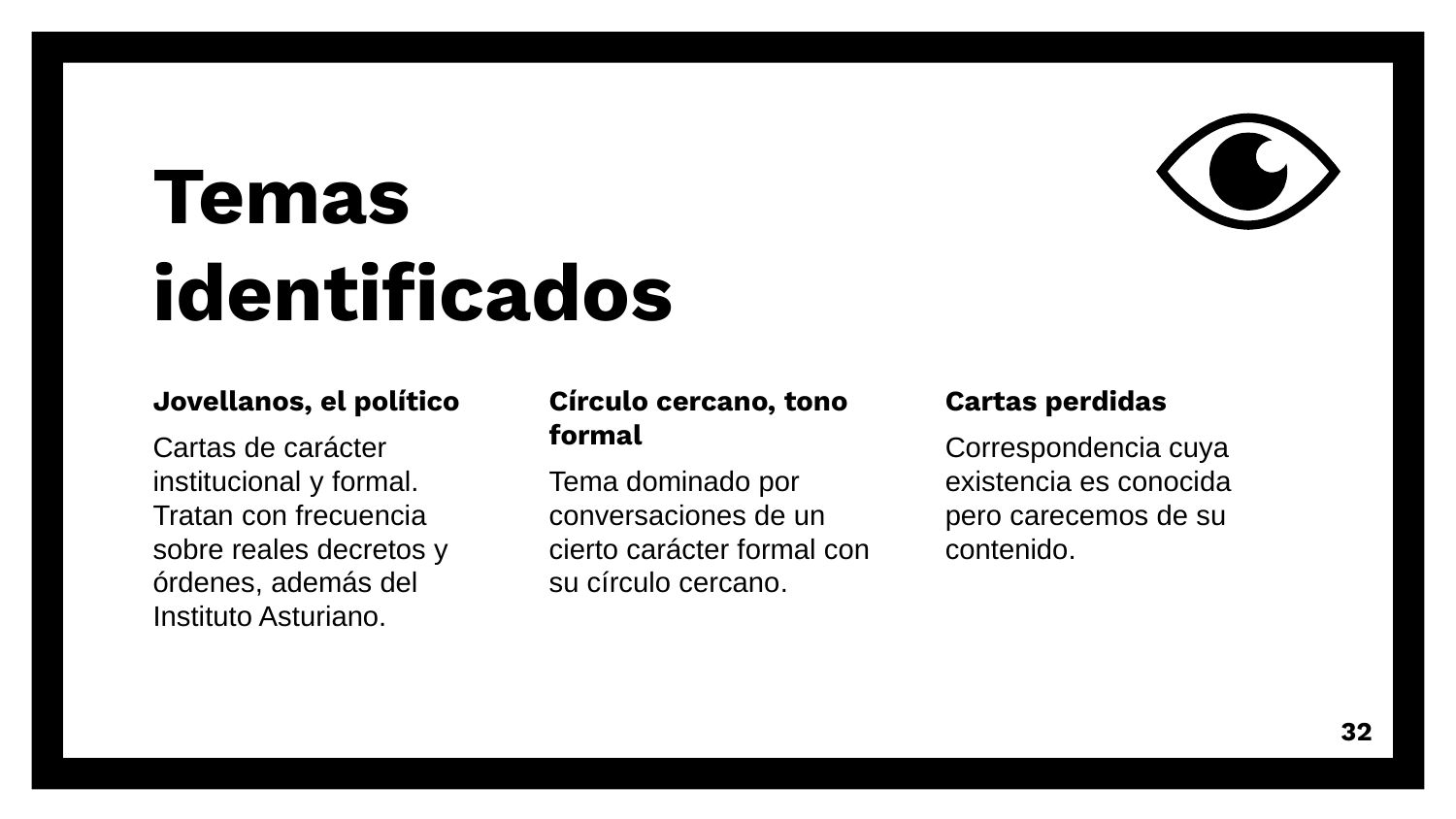

# Temas identificados
Jovellanos, el político
Cartas de carácter institucional y formal. Tratan con frecuencia sobre reales decretos y órdenes, además del Instituto Asturiano.
Círculo cercano, tono formal
Tema dominado por conversaciones de un cierto carácter formal con su círculo cercano.
Cartas perdidas
Correspondencia cuya existencia es conocida pero carecemos de su contenido.

32